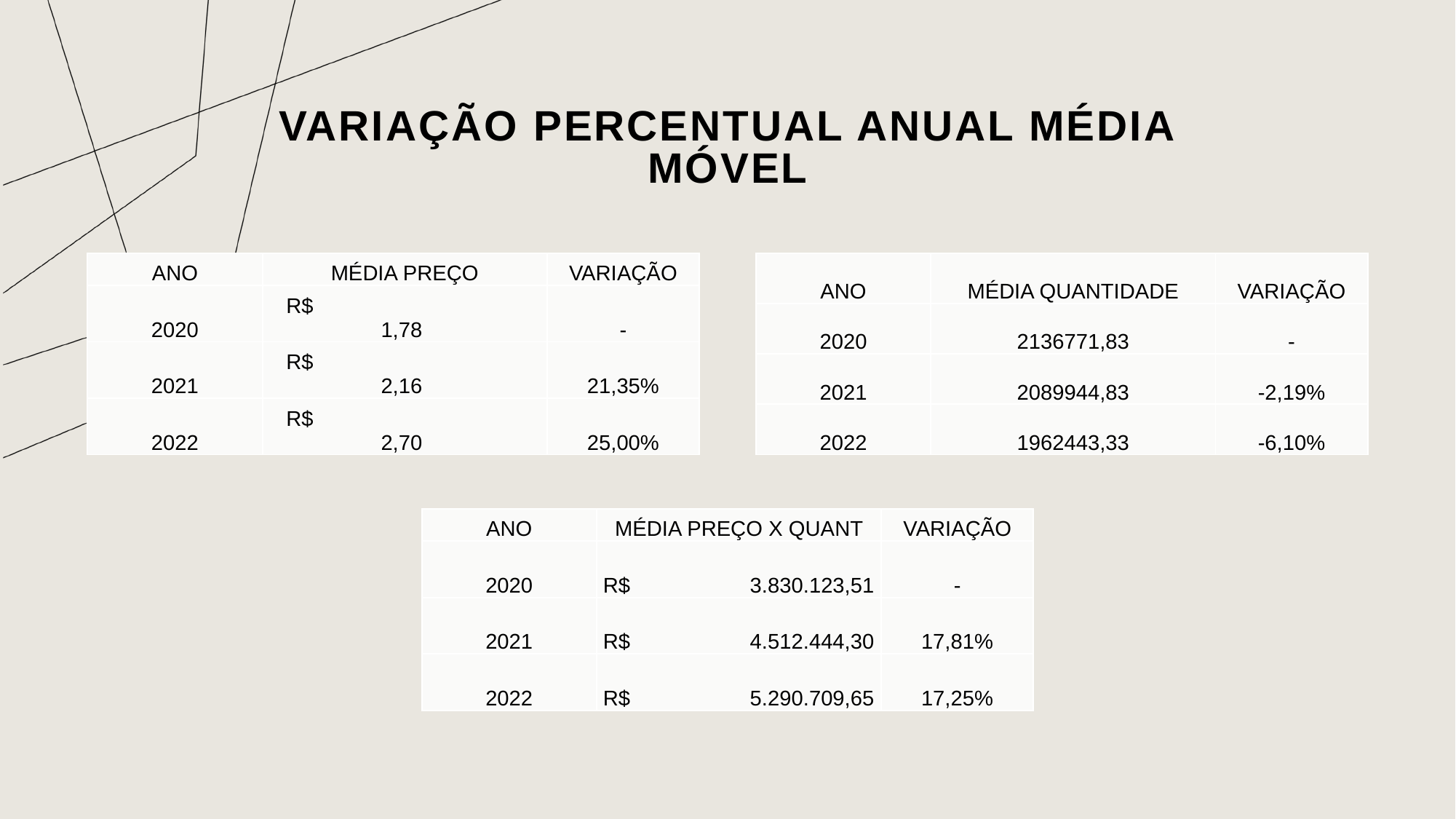

VARIAÇÃO PERCENTUAL ANUAL MÉDIA MÓVEL
| ANO | MÉDIA QUANTIDADE | VARIAÇÃO |
| --- | --- | --- |
| 2020 | 2136771,83 | - |
| 2021 | 2089944,83 | -2,19% |
| 2022 | 1962443,33 | -6,10% |
| ANO | MÉDIA PREÇO | VARIAÇÃO |
| --- | --- | --- |
| 2020 | R$ 1,78 | - |
| 2021 | R$ 2,16 | 21,35% |
| 2022 | R$ 2,70 | 25,00% |
| ANO | MÉDIA PREÇO X QUANT | VARIAÇÃO |
| --- | --- | --- |
| 2020 | R$ 3.830.123,51 | - |
| 2021 | R$ 4.512.444,30 | 17,81% |
| 2022 | R$ 5.290.709,65 | 17,25% |